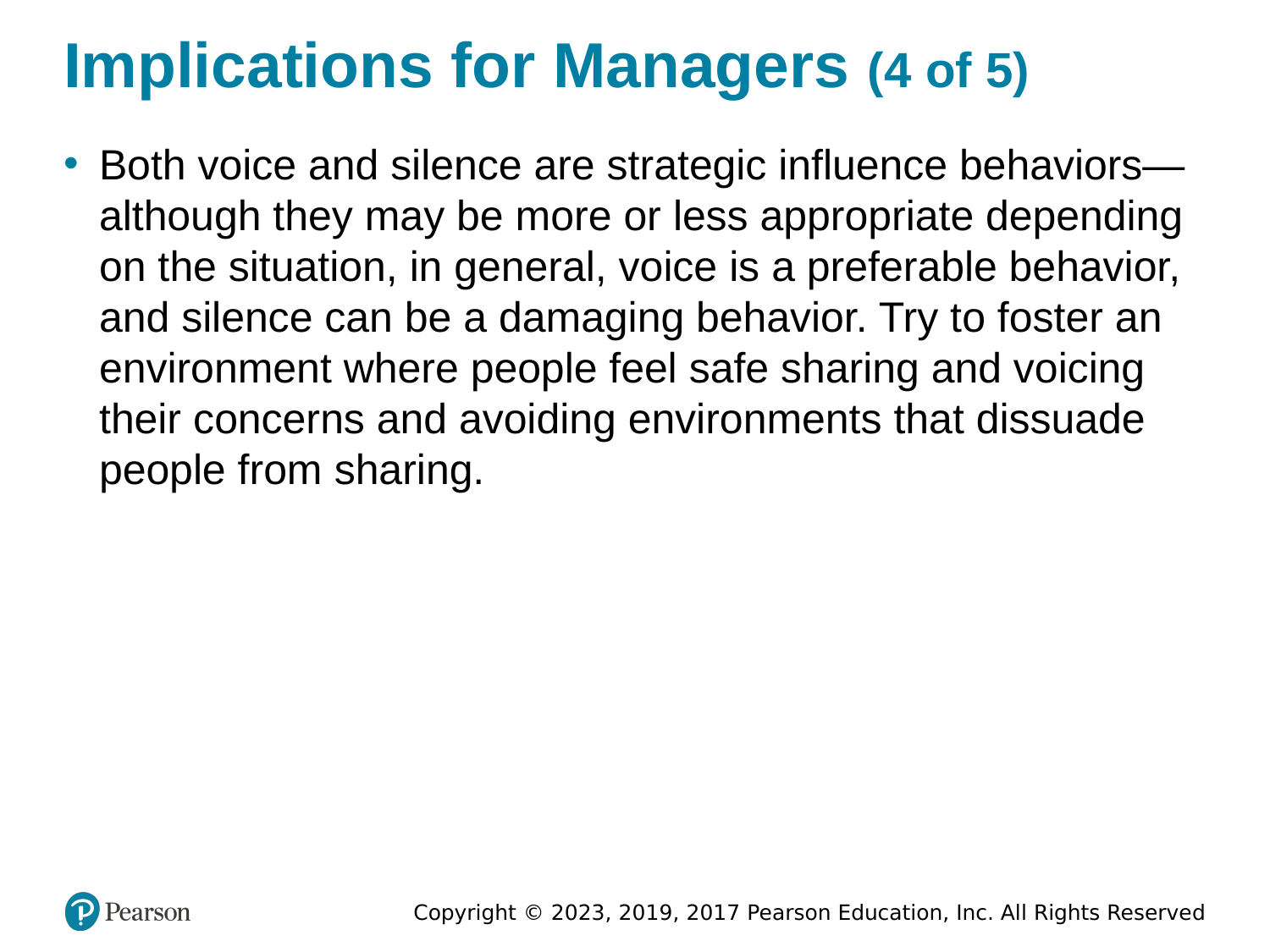

# Implications for Managers (4 of 5)
Both voice and silence are strategic influence behaviors—although they may be more or less appropriate depending on the situation, in general, voice is a preferable behavior, and silence can be a damaging behavior. Try to foster an environment where people feel safe sharing and voicing their concerns and avoiding environments that dissuade people from sharing.